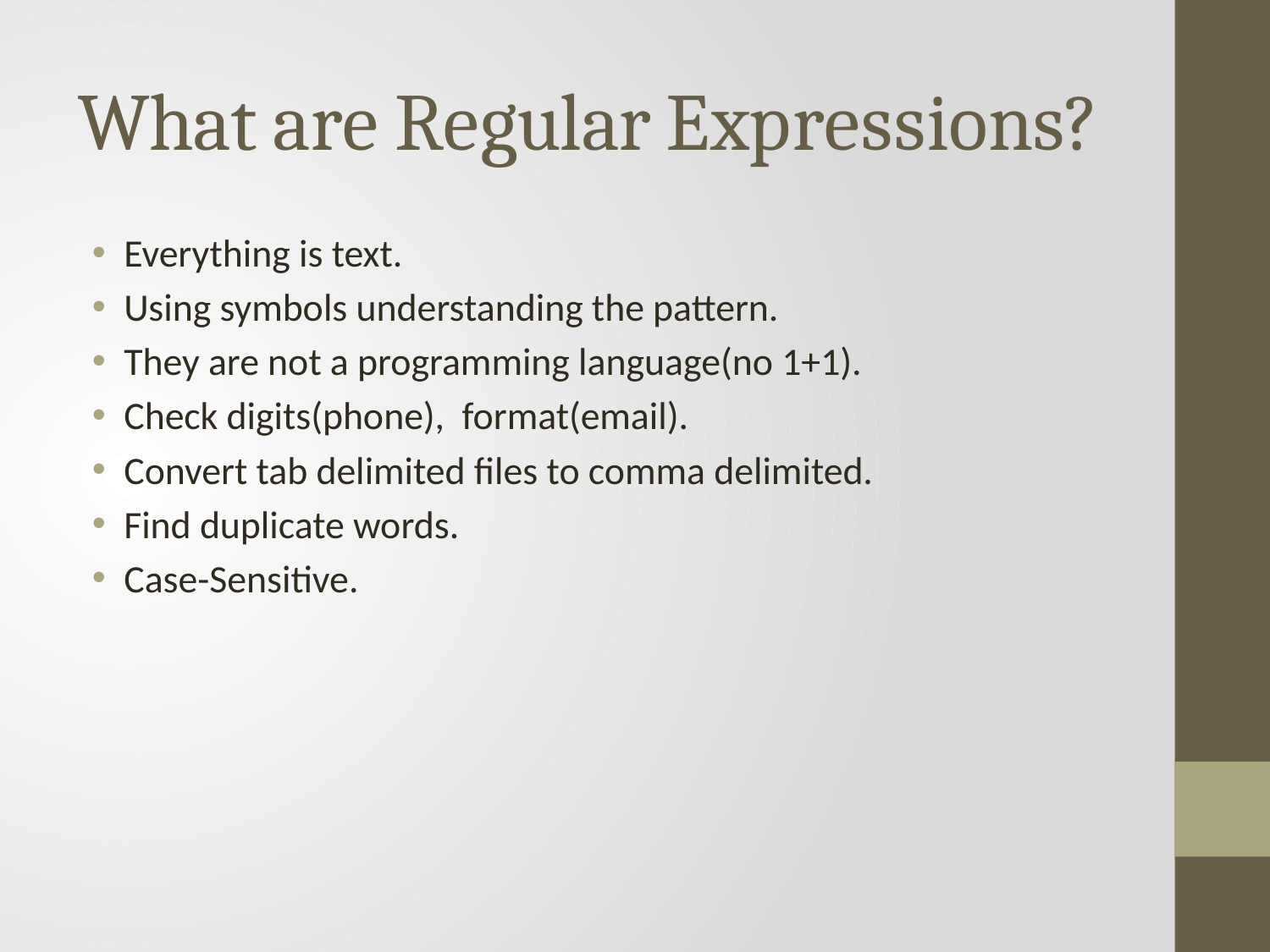

# What are Regular Expressions?
Everything is text.
Using symbols understanding the pattern.
They are not a programming language(no 1+1).
Check digits(phone),  format(email).
Convert tab delimited files to comma delimited.
Find duplicate words.
Case-Sensitive.